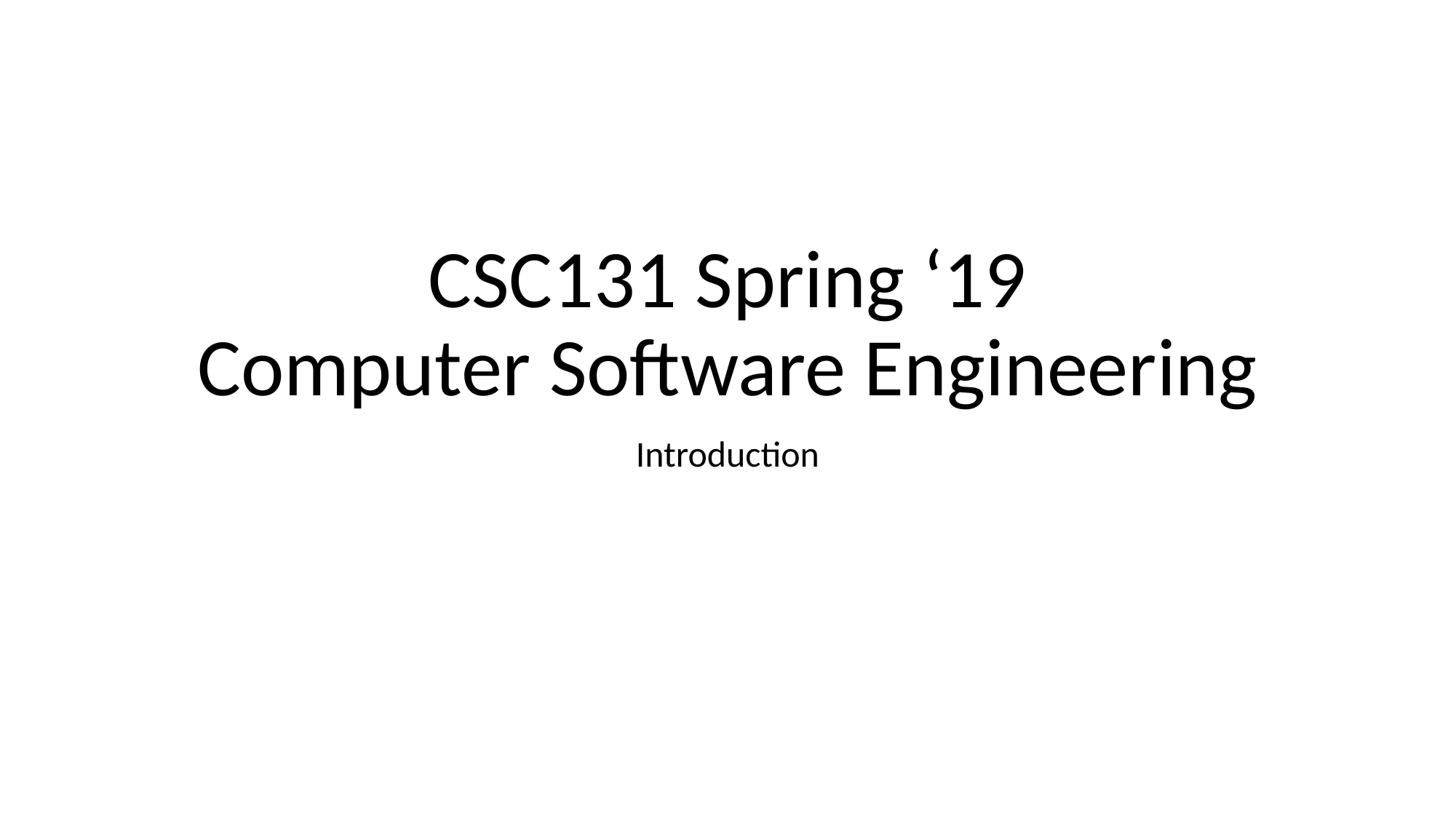

# CSC131 Spring ‘19 Computer Software Engineering
Introduction